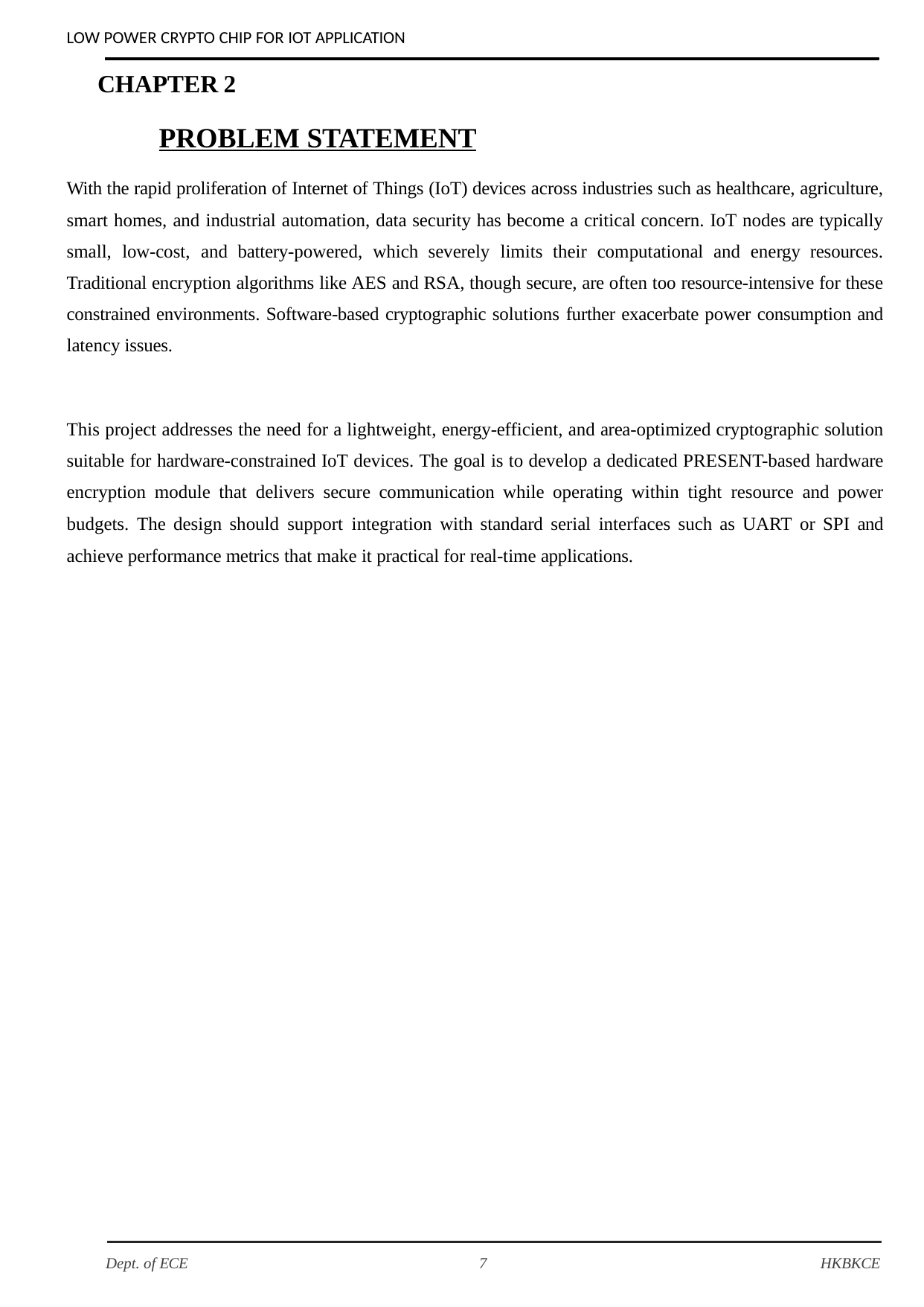

LOW POWER CRYPTO CHIP FOR IOT APPLICATION

CHAPTER 2
PROBLEM STATEMENT
With the rapid proliferation of Internet of Things (IoT) devices across industries such as healthcare, agriculture, smart homes, and industrial automation, data security has become a critical concern. IoT nodes are typically small, low-cost, and battery-powered, which severely limits their computational and energy resources. Traditional encryption algorithms like AES and RSA, though secure, are often too resource-intensive for these constrained environments. Software-based cryptographic solutions further exacerbate power consumption and latency issues.

This project addresses the need for a lightweight, energy-efficient, and area-optimized cryptographic solution suitable for hardware-constrained IoT devices. The goal is to develop a dedicated PRESENT-based hardware encryption module that delivers secure communication while operating within tight resource and power budgets. The design should support integration with standard serial interfaces such as UART or SPI and achieve performance metrics that make it practical for real-time applications.

Dept. of ECE
7
HKBKCE